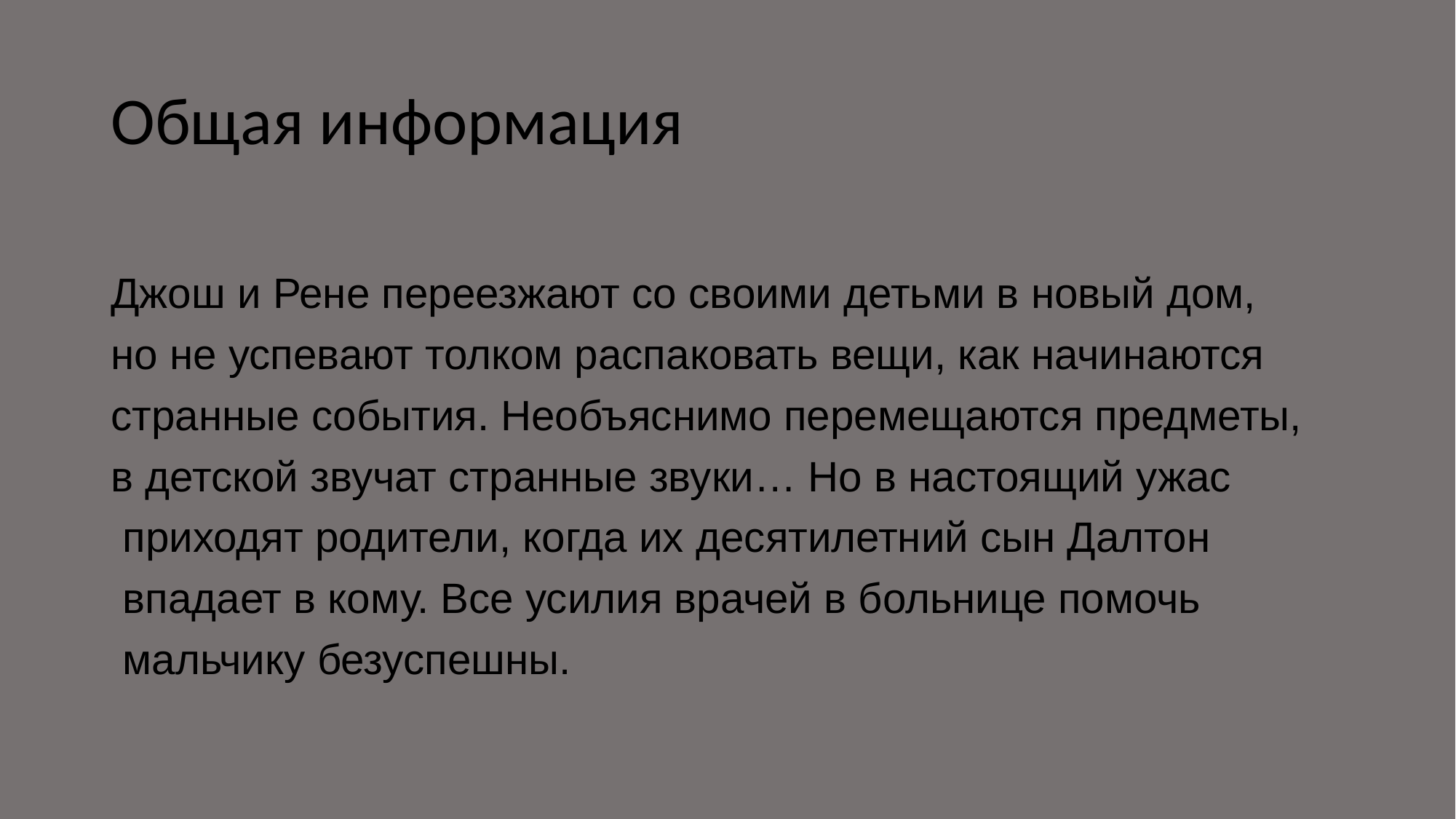

# Общая информация
Джош и Рене переезжают со своими детьми в новый дом,
но не успевают толком распаковать вещи, как начинаются
странные события. Необъяснимо перемещаются предметы,
в детской звучат странные звуки… Но в настоящий ужас
 приходят родители, когда их десятилетний сын Далтон
 впадает в кому. Все усилия врачей в больнице помочь
 мальчику безуспешны.